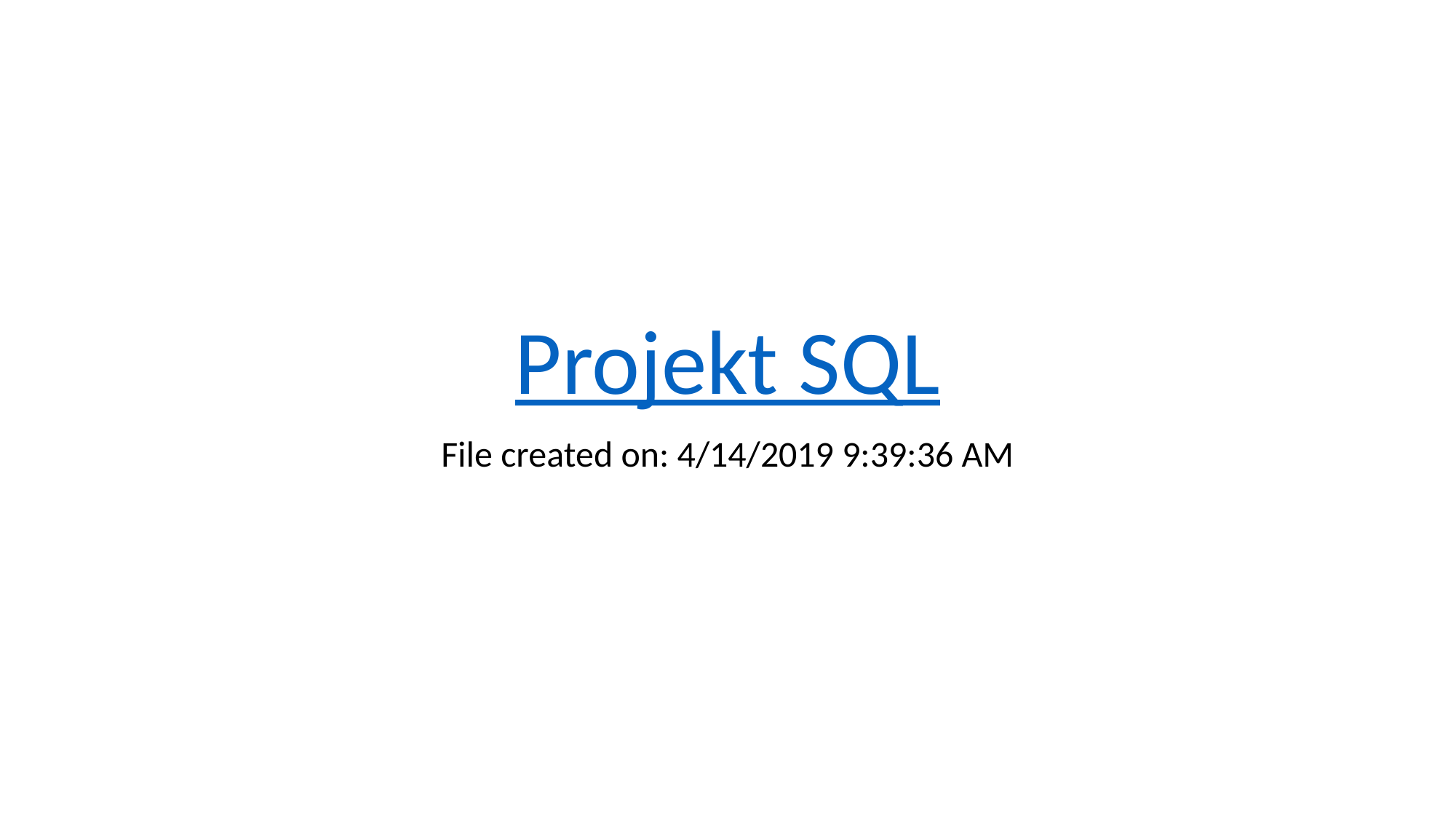

# Projekt SQL
File created on: 4/14/2019 9:39:36 AM